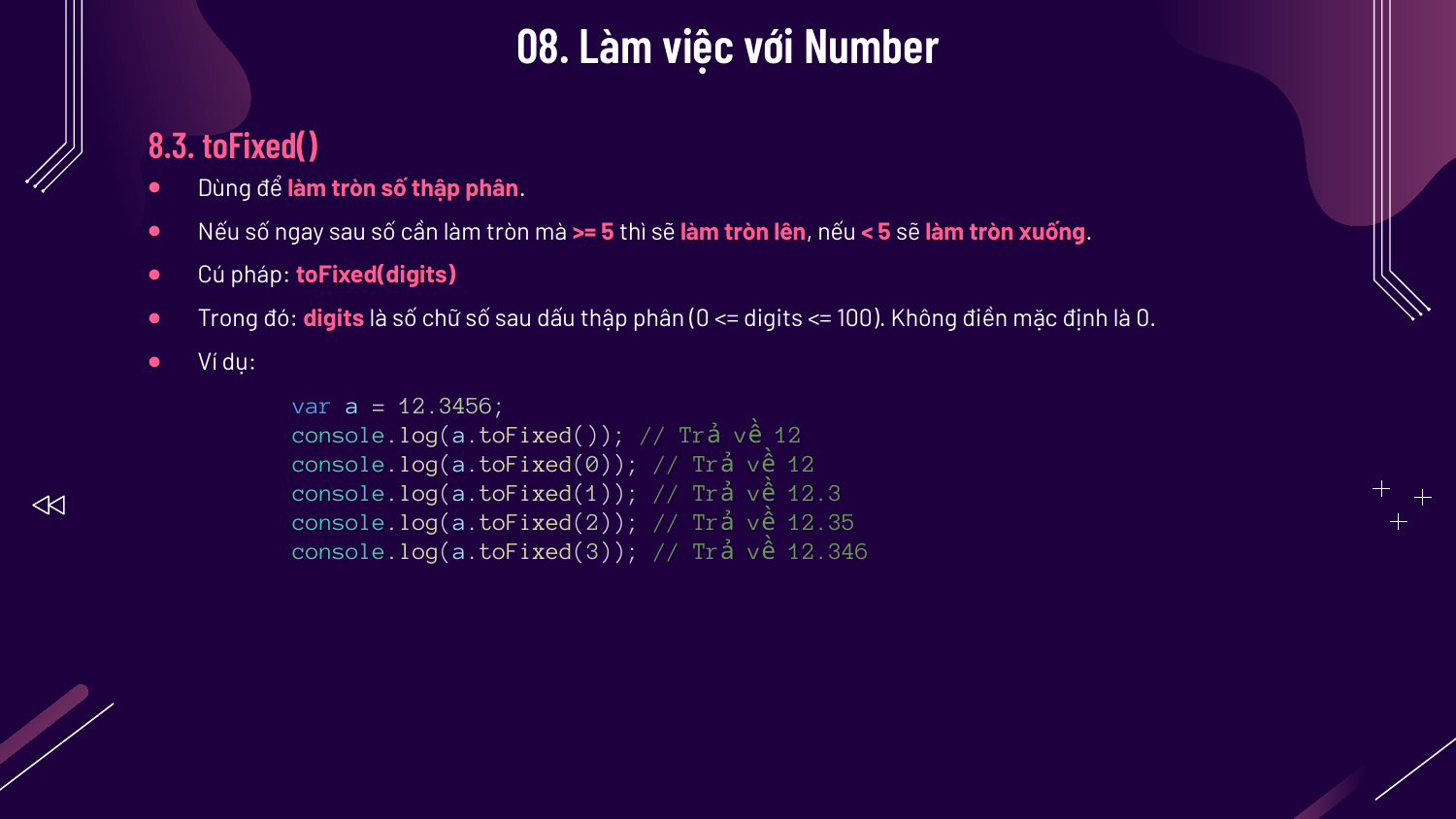

# 08. Làm việc với Number
8.3. toFixed()
Dùng để làm tròn số thập phân.
Nếu số ngay sau số cần làm tròn mà >= 5 thì sẽ làm tròn lên, nếu < 5 sẽ làm tròn xuống.
Cú pháp: toFixed(digits)
Trong đó: digits là số chữ số sau dấu thập phân (0 <= digits <= 100). Không điền mặc định là 0.
Ví dụ:
	var a = 12.3456;
	console.log(a.toFixed()); // Trả về 12
	console.log(a.toFixed(0)); // Trả về 12
	console.log(a.toFixed(1)); // Trả về 12.3
	console.log(a.toFixed(2)); // Trả về 12.35
	console.log(a.toFixed(3)); // Trả về 12.346